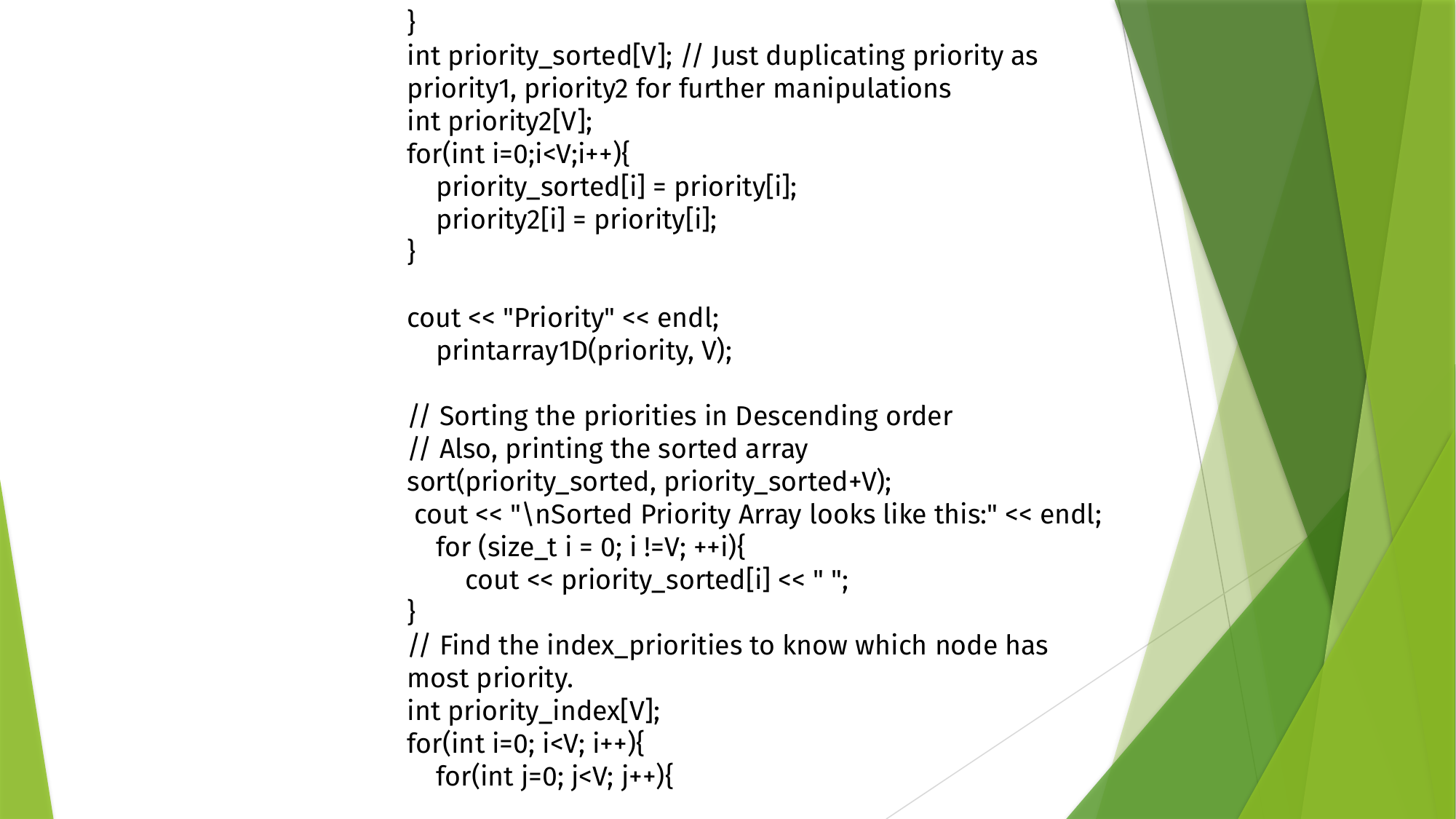

}
int priority_sorted[V]; // Just duplicating priority as priority1, priority2 for further manipulations
int priority2[V];
for(int i=0;i<V;i++){
    priority_sorted[i] = priority[i];
    priority2[i] = priority[i];
}

cout << "Priority" << endl;
    printarray1D(priority, V);

// Sorting the priorities in Descending order
// Also, printing the sorted array
sort(priority_sorted, priority_sorted+V);
 cout << "\nSorted Priority Array looks like this:" << endl;
    for (size_t i = 0; i !=V; ++i){
        cout << priority_sorted[i] << " ";
}
// Find the index_priorities to know which node has most priority.
int priority_index[V];
for(int i=0; i<V; i++){
    for(int j=0; j<V; j++){